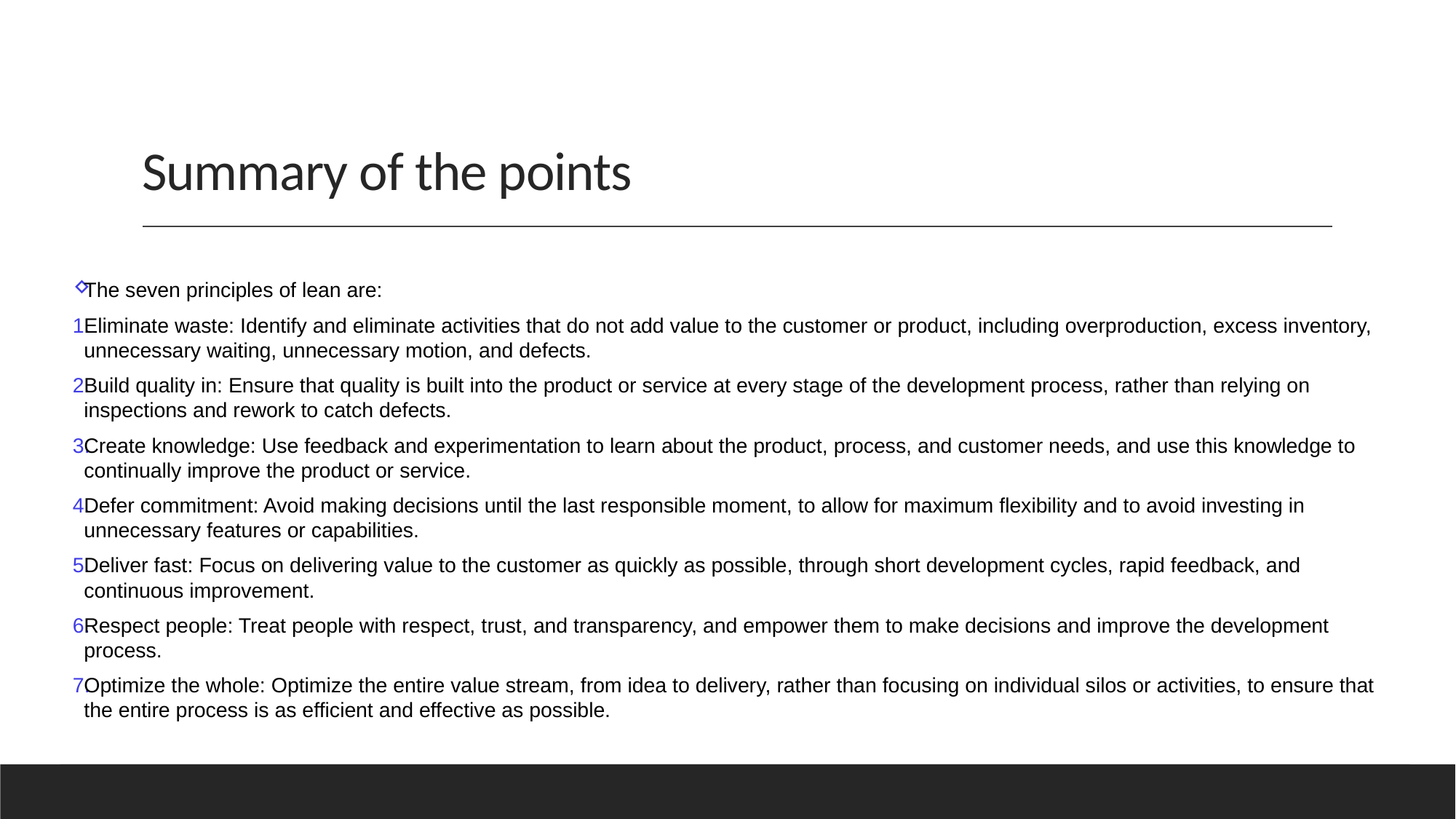

# Summary of the points
The seven principles of lean are:
Eliminate waste: Identify and eliminate activities that do not add value to the customer or product, including overproduction, excess inventory, unnecessary waiting, unnecessary motion, and defects.
Build quality in: Ensure that quality is built into the product or service at every stage of the development process, rather than relying on inspections and rework to catch defects.
Create knowledge: Use feedback and experimentation to learn about the product, process, and customer needs, and use this knowledge to continually improve the product or service.
Defer commitment: Avoid making decisions until the last responsible moment, to allow for maximum flexibility and to avoid investing in unnecessary features or capabilities.
Deliver fast: Focus on delivering value to the customer as quickly as possible, through short development cycles, rapid feedback, and continuous improvement.
Respect people: Treat people with respect, trust, and transparency, and empower them to make decisions and improve the development process.
Optimize the whole: Optimize the entire value stream, from idea to delivery, rather than focusing on individual silos or activities, to ensure that the entire process is as efficient and effective as possible.

Chapter 4 Requirements Engineering
22